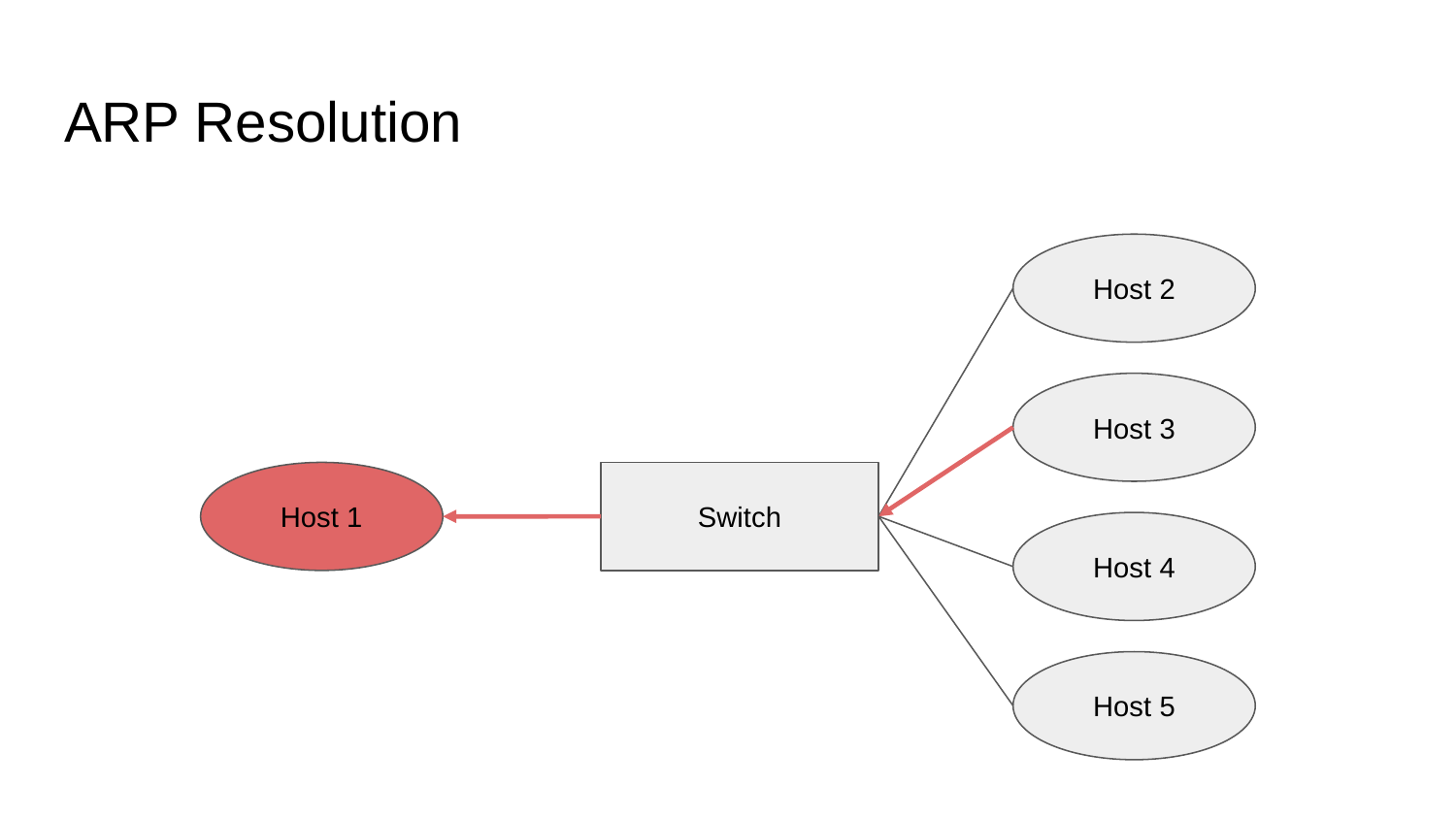

# ARP Resolution
Host 2
Host 3
Host 1
Switch
Host 4
Host 5